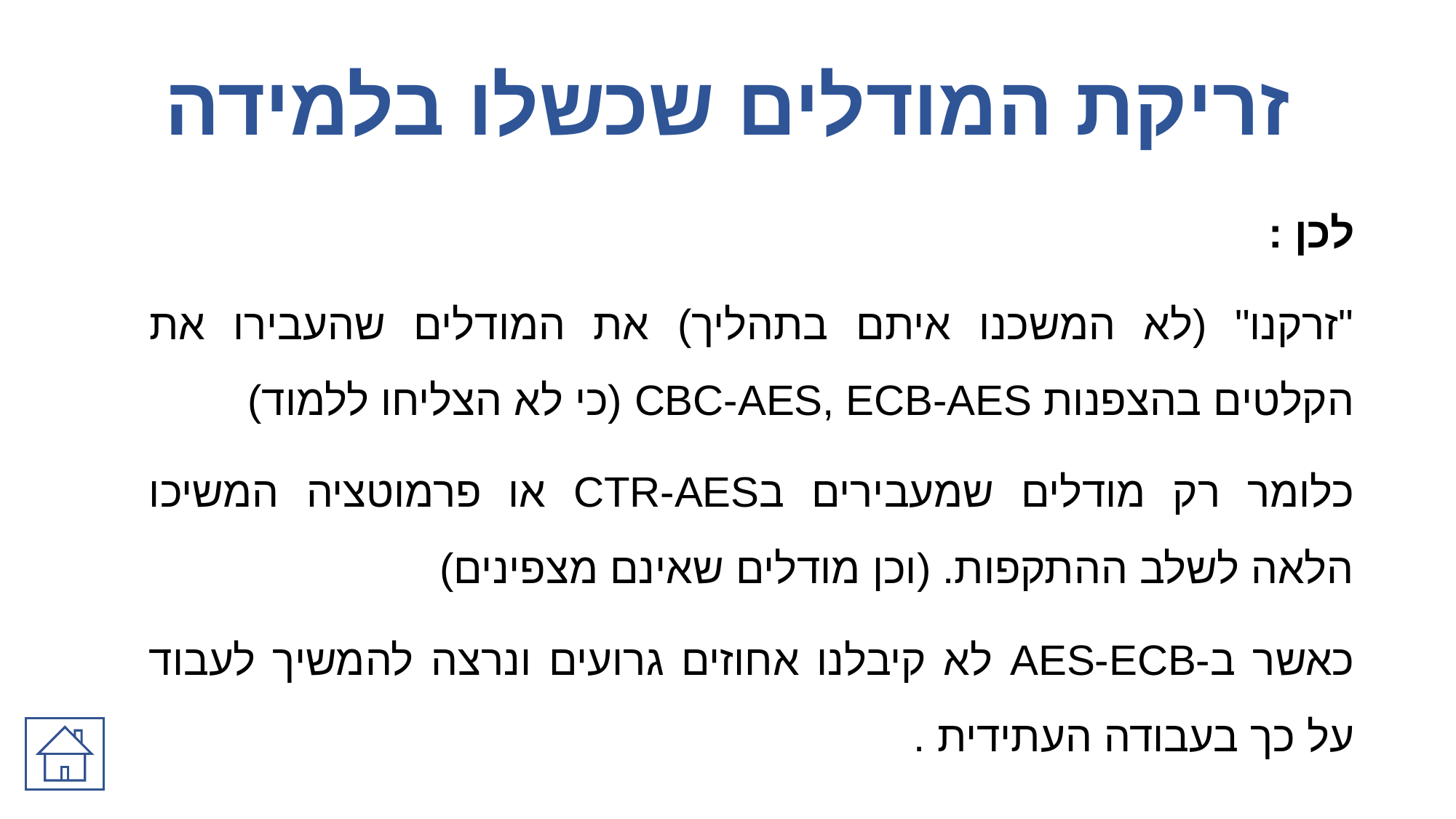

# זריקת המודלים שכשלו בלמידה
לכן :
"זרקנו" (לא המשכנו איתם בתהליך) את המודלים שהעבירו את הקלטים בהצפנות CBC-AES, ECB-AES (כי לא הצליחו ללמוד)
כלומר רק מודלים שמעבירים בCTR-AES או פרמוטציה המשיכו הלאה לשלב ההתקפות. (וכן מודלים שאינם מצפינים)
כאשר ב-AES-ECB לא קיבלנו אחוזים גרועים ונרצה להמשיך לעבוד על כך בעבודה העתידית .